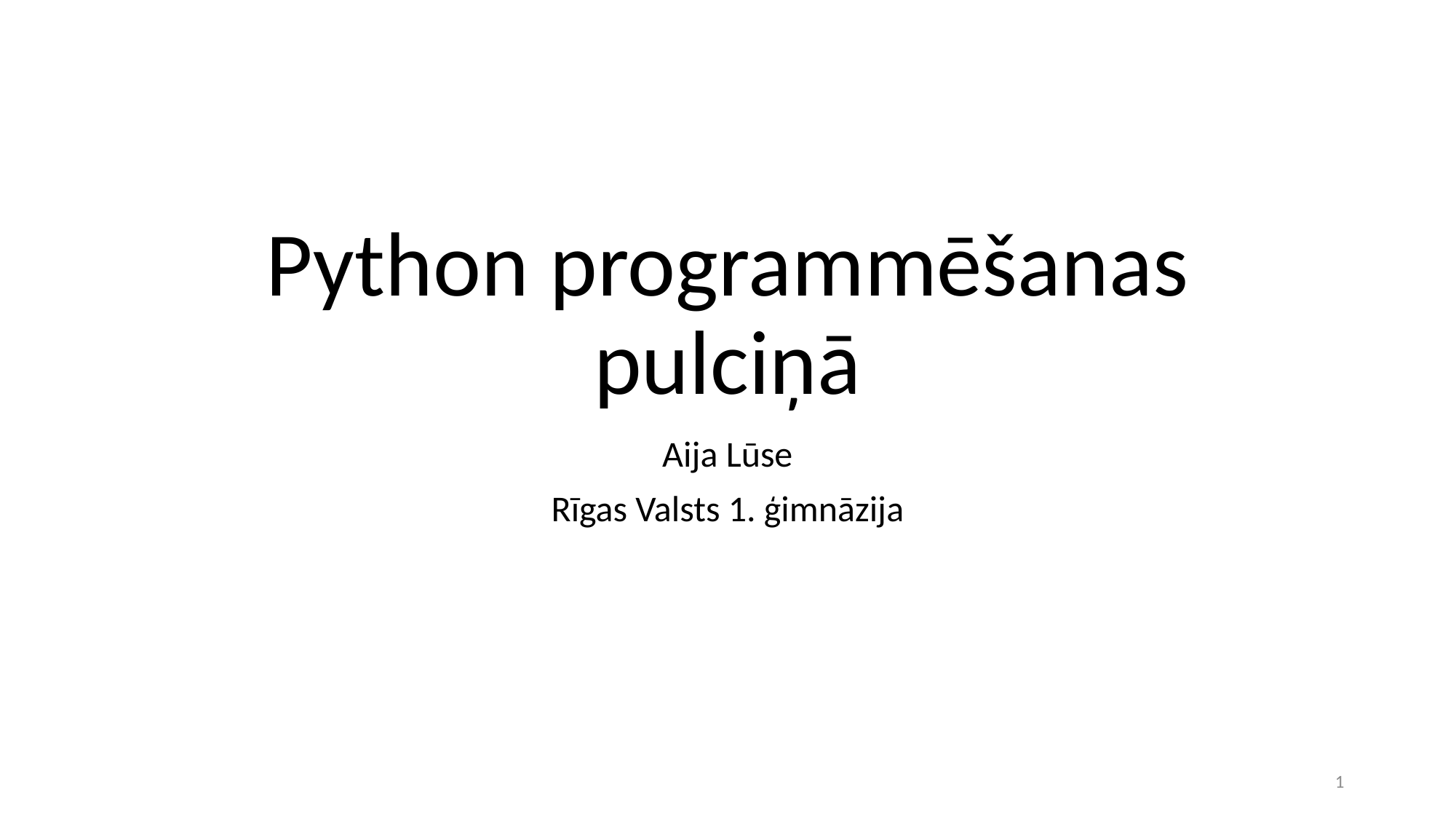

# Python programmēšanas pulciņā
Aija Lūse
Rīgas Valsts 1. ģimnāzija
1